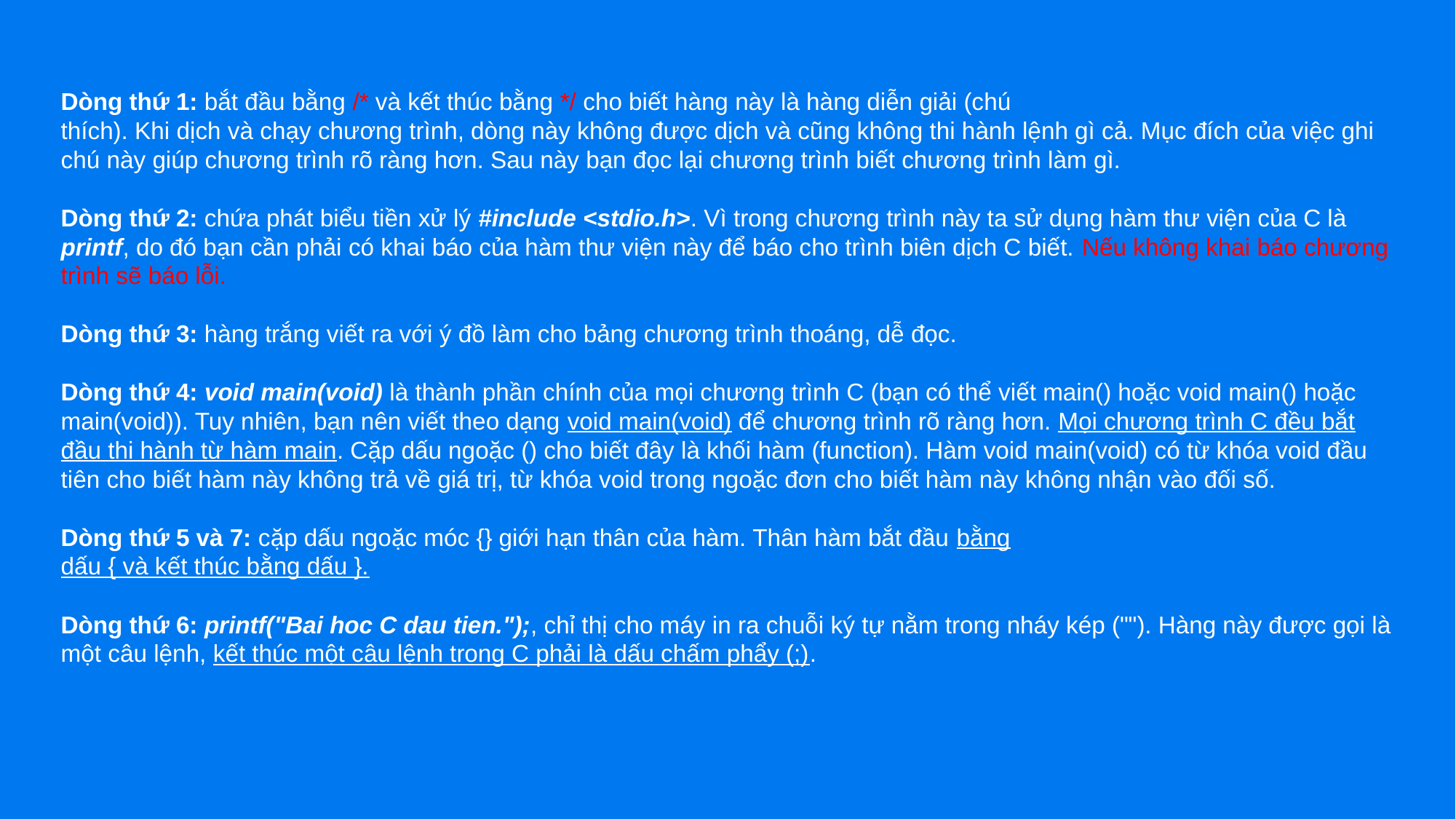

Dòng thứ 1: bắt đầu bằng /* và kết thúc bằng */ cho biết hàng này là hàng diễn giải (chú
thích). Khi dịch và chạy chương trình, dòng này không được dịch và cũng không thi hành lệnh gì cả. Mục đích của việc ghi chú này giúp chương trình rõ ràng hơn. Sau này bạn đọc lại chương trình biết chương trình làm gì.

Dòng thứ 2: chứa phát biểu tiền xử lý #include <stdio.h>. Vì trong chương trình này ta sử dụng hàm thư viện của C là printf, do đó bạn cần phải có khai báo của hàm thư viện này để báo cho trình biên dịch C biết. Nếu không khai báo chương trình sẽ báo lỗi.

Dòng thứ 3: hàng trắng viết ra với ý đồ làm cho bảng chương trình thoáng, dễ đọc.

Dòng thứ 4: void main(void) là thành phần chính của mọi chương trình C (bạn có thể viết main() hoặc void main() hoặc main(void)). Tuy nhiên, bạn nên viết theo dạng void main(void) để chương trình rõ ràng hơn. Mọi chương trình C đều bắt đầu thi hành từ hàm main. Cặp dấu ngoặc () cho biết đây là khối hàm (function). Hàm void main(void) có từ khóa void đầu tiên cho biết hàm này không trả về giá trị, từ khóa void trong ngoặc đơn cho biết hàm này không nhận vào đối số.

Dòng thứ 5 và 7: cặp dấu ngoặc móc {} giới hạn thân của hàm. Thân hàm bắt đầu bằng
dấu { và kết thúc bằng dấu }.

Dòng thứ 6: printf("Bai hoc C dau tien.");, chỉ thị cho máy in ra chuỗi ký tự nằm trong nháy kép (""). Hàng này được gọi là một câu lệnh, kết thúc một câu lệnh trong C phải là dấu chấm phẩy (;).